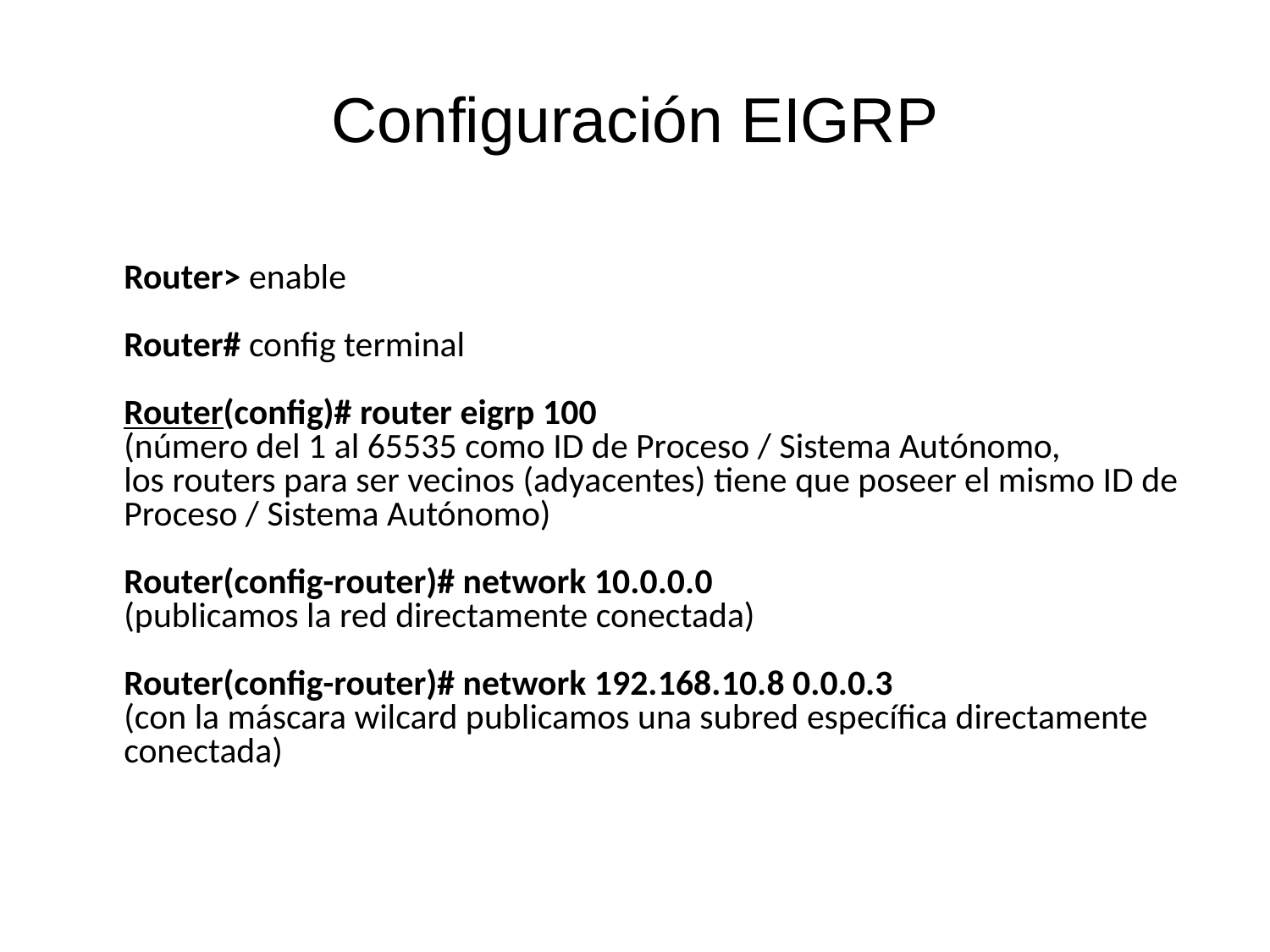

# Configuración EIGRP
Router> enable
Router# config terminal
Router(config)# router eigrp 100
(número del 1 al 65535 como ID de Proceso / Sistema Autónomo, los routers para ser vecinos (adyacentes) tiene que poseer el mismo ID de Proceso / Sistema Autónomo)
Router(config-router)# network 10.0.0.0
(publicamos la red directamente conectada)
Router(config-router)# network 192.168.10.8 0.0.0.3
(con la máscara wilcard publicamos una subred específica directamente conectada)